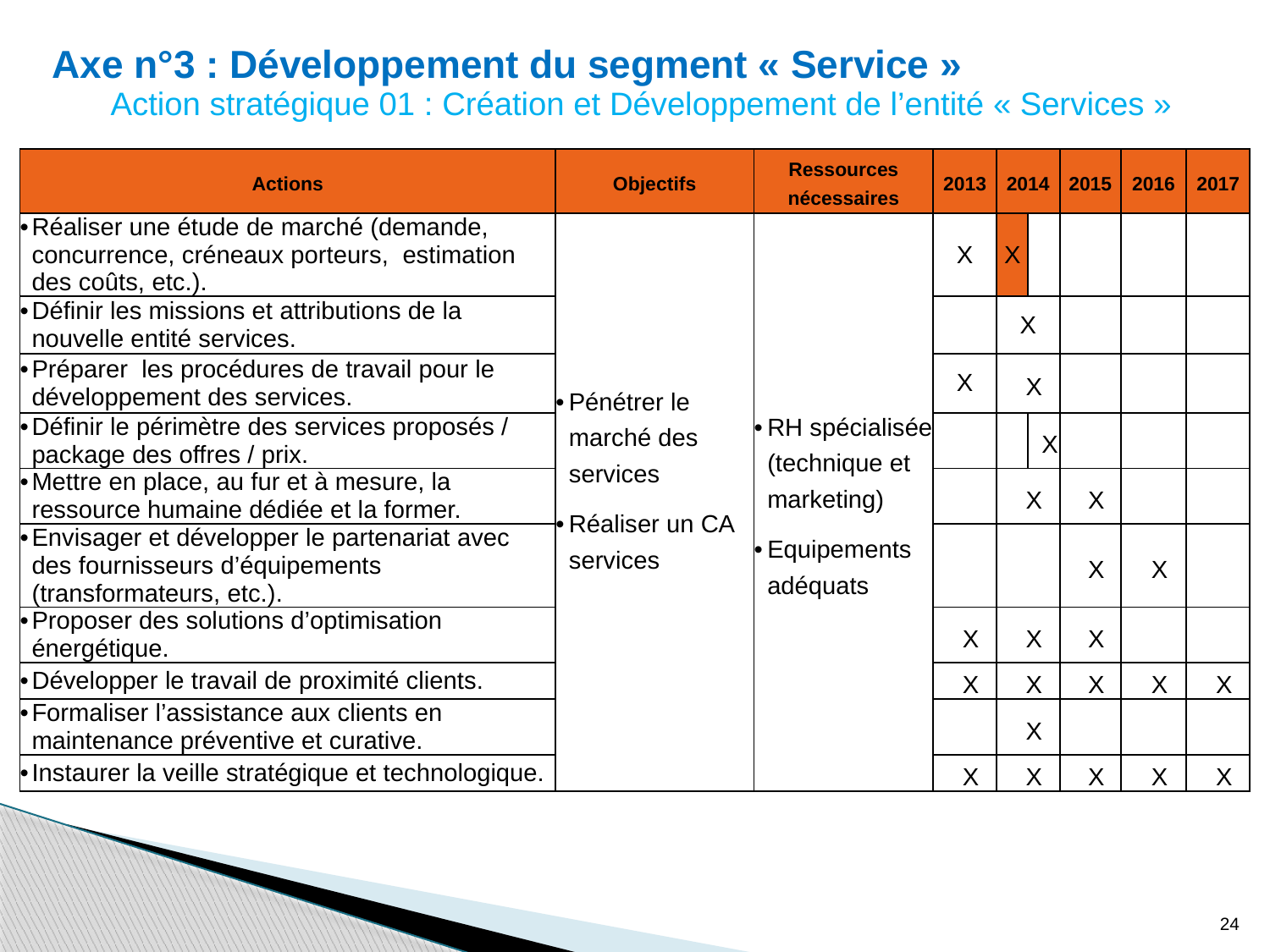

Axe n°3 : Développement du segment « Service »
Action stratégique 01 : Création et Développement de l’entité « Services »
| Actions | Objectifs | Ressources nécessaires | 2013 | 2014 |  | 2015 | 2016 | 2017 |
| --- | --- | --- | --- | --- | --- | --- | --- | --- |
| Réaliser une étude de marché (demande, concurrence, créneaux porteurs, estimation des coûts, etc.). | Pénétrer le marché des services Réaliser un CA services | RH spécialisée (technique et marketing) Equipements adéquats | X | X |  |  |  |  |
| Définir les missions et attributions de la nouvelle entité services. |  |  |  | X |  |  |  |  |
| Préparer les procédures de travail pour le développement des services. |  |  | X | X |  |  |  |  |
| Définir le périmètre des services proposés / package des offres / prix. |  |  |  |  | X |  |  |  |
| Mettre en place, au fur et à mesure, la ressource humaine dédiée et la former. |  |  |  | X |  | X |  |  |
| Envisager et développer le partenariat avec des fournisseurs d’équipements (transformateurs, etc.). |  |  |  |  |  | X | X |  |
| Proposer des solutions d’optimisation énergétique. |  |  | X | X |  | X |  |  |
| Développer le travail de proximité clients. |  |  | X | X |  | X | X | X |
| Formaliser l’assistance aux clients en maintenance préventive et curative. |  |  |  | X |  |  |  |  |
| Instaurer la veille stratégique et technologique. |  |  | X | X |  | X | X | X |
24